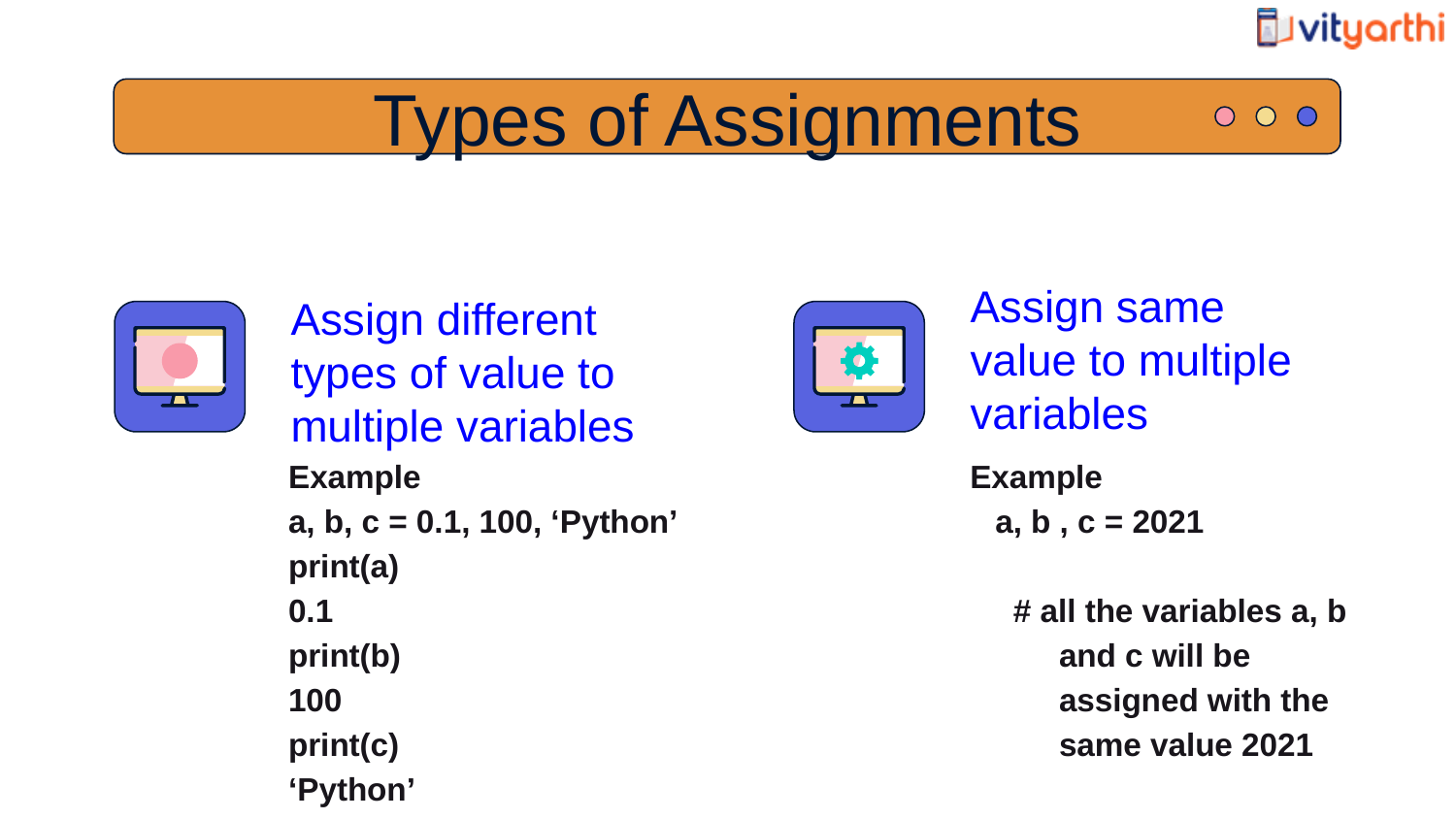

Types of Assignments

Assign different types of value to multiple variables

Assign same value to multiple variables

Example
a, b, c = 0.1, 100, ‘Python’
print(a)
0.1
print(b)
100
print(c)
‘Python’
Example
 a, b , c = 2021

   # all the variables a, b and c will be assigned with the same value 2021